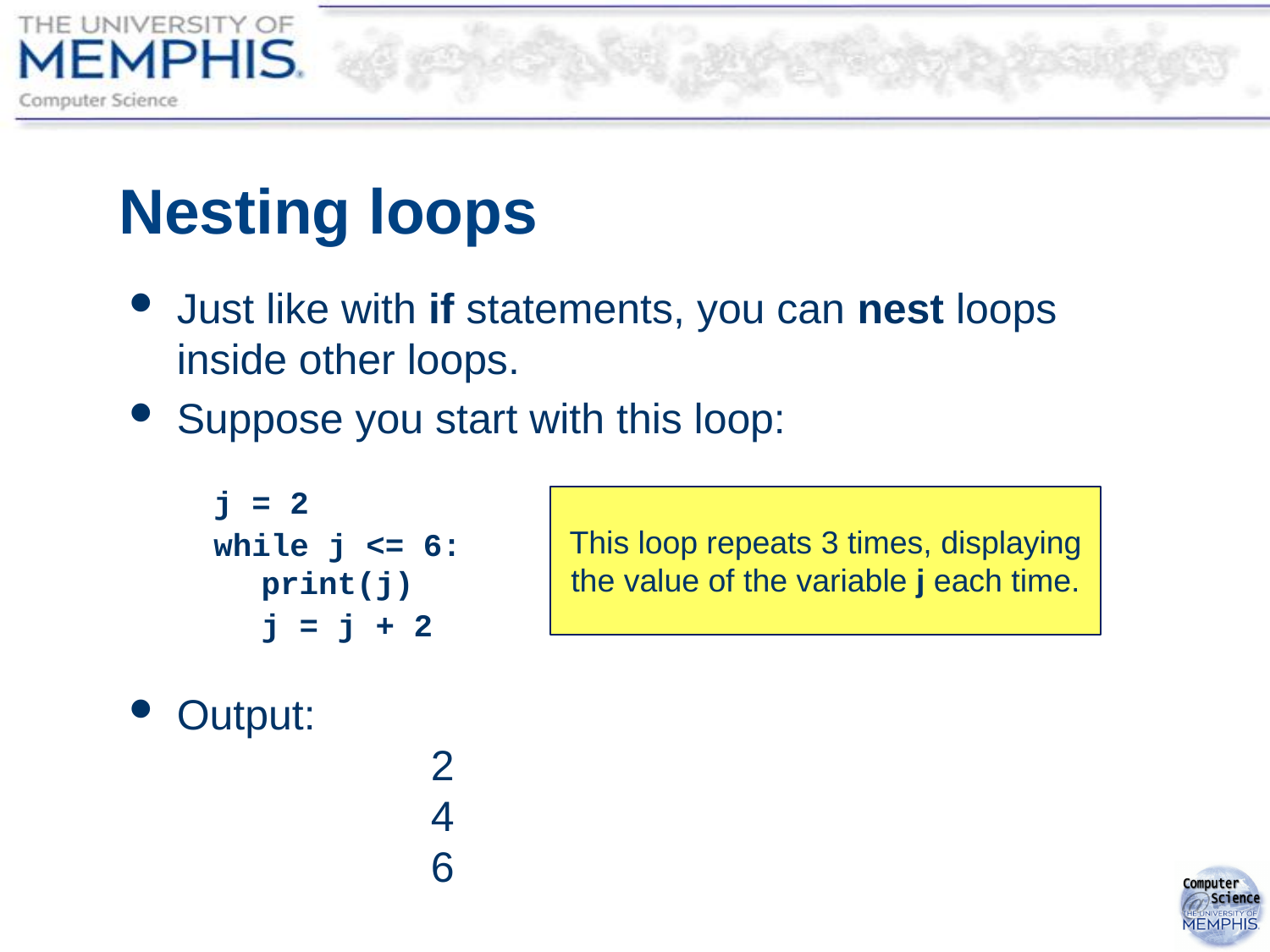

# Nesting loops
Just like with if statements, you can nest loops inside other loops.
Suppose you start with this loop:

Output:
		2
		4
		6

j = 2
while j <= 6:
print(j)
	j = j + 2
This loop repeats 3 times, displaying the value of the variable j each time.